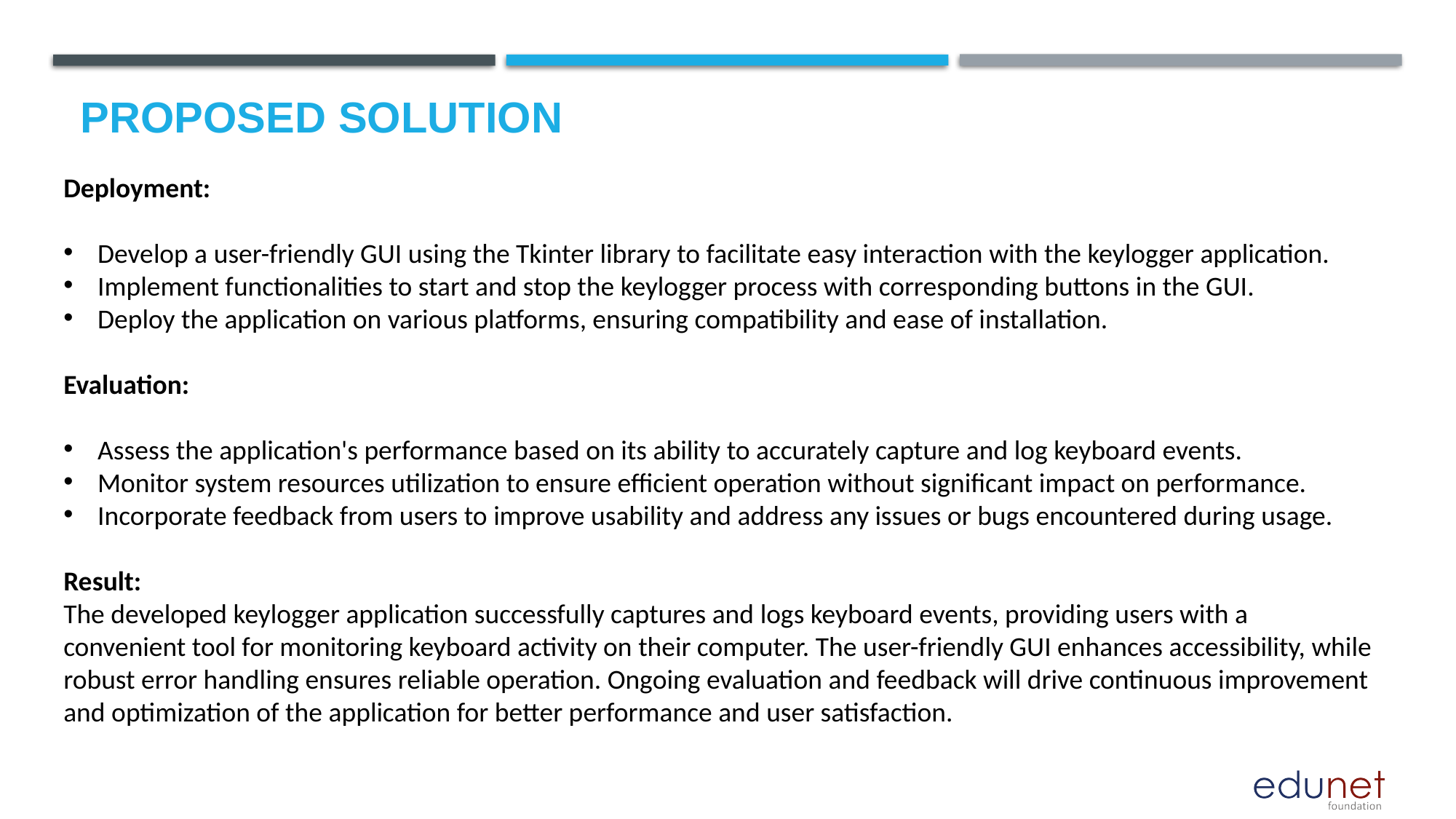

# Proposed Solution

Deployment:

Develop a user-friendly GUI using the Tkinter library to facilitate easy interaction with the keylogger application.
Implement functionalities to start and stop the keylogger process with corresponding buttons in the GUI.
Deploy the application on various platforms, ensuring compatibility and ease of installation.

Evaluation:

Assess the application's performance based on its ability to accurately capture and log keyboard events.
Monitor system resources utilization to ensure efficient operation without significant impact on performance.
Incorporate feedback from users to improve usability and address any issues or bugs encountered during usage.

Result:
The developed keylogger application successfully captures and logs keyboard events, providing users with a convenient tool for monitoring keyboard activity on their computer. The user-friendly GUI enhances accessibility, while robust error handling ensures reliable operation. Ongoing evaluation and feedback will drive continuous improvement and optimization of the application for better performance and user satisfaction.